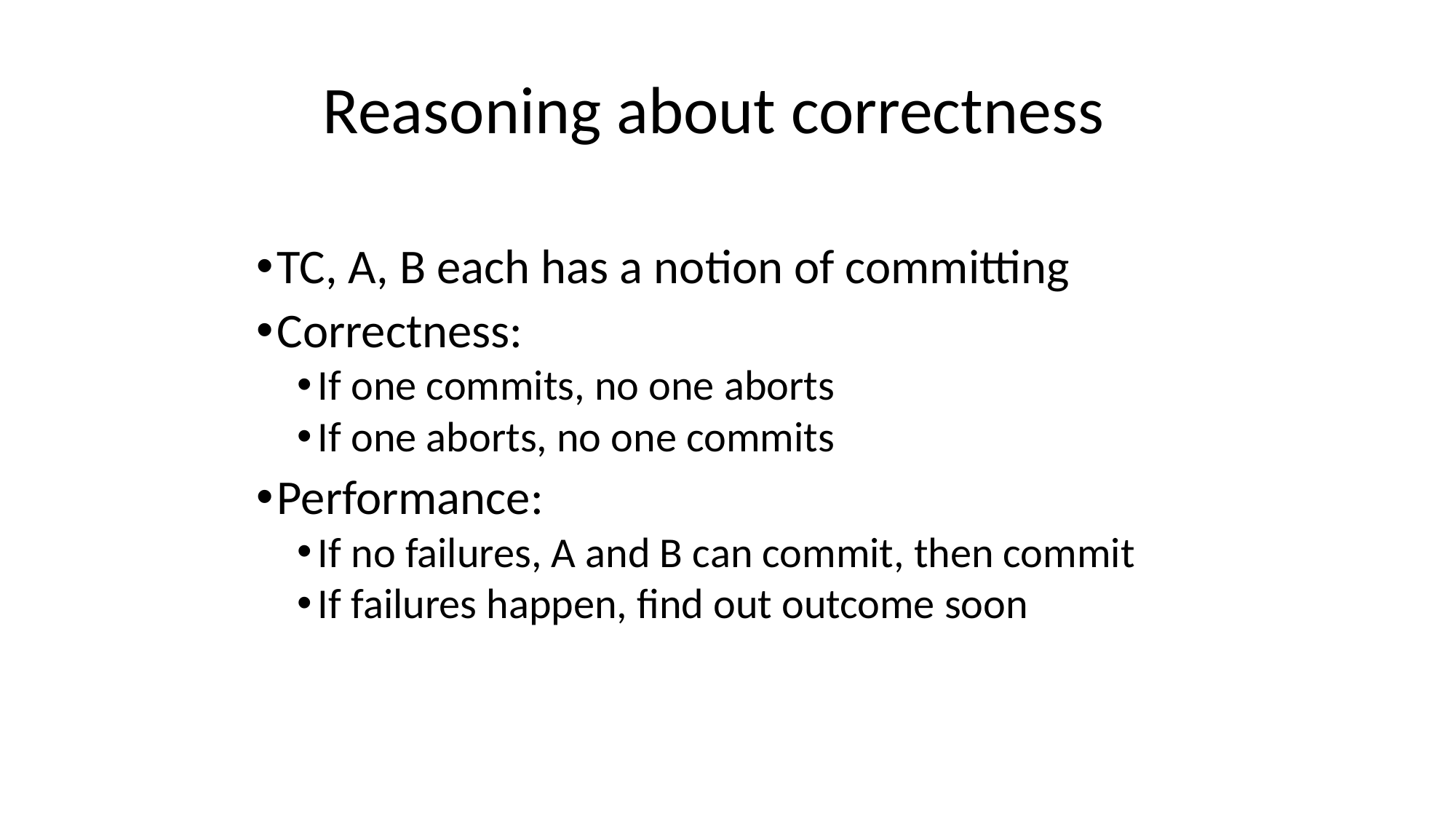

# Reasoning about correctness
TC, A, B each has a notion of committing
Correctness:
If one commits, no one aborts
If one aborts, no one commits
Performance:
If no failures, A and B can commit, then commit
If failures happen, find out outcome soon